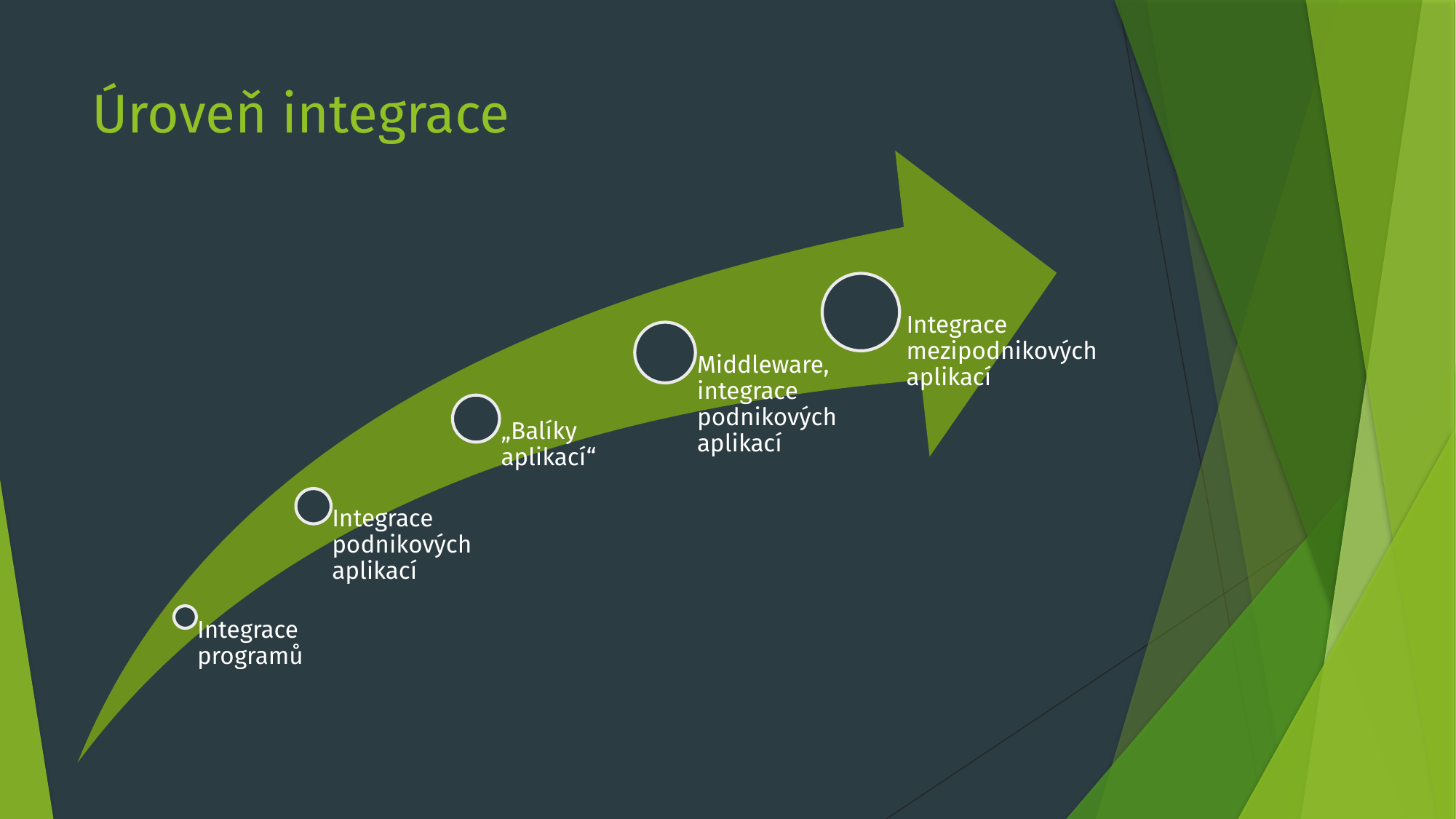

# Úroveň integrace
Integrace programů
Integrace podnikových aplikací
„Balíky aplikací“
Middleware, integrace podnikových aplikací
Integrace mezipodnikových aplikací